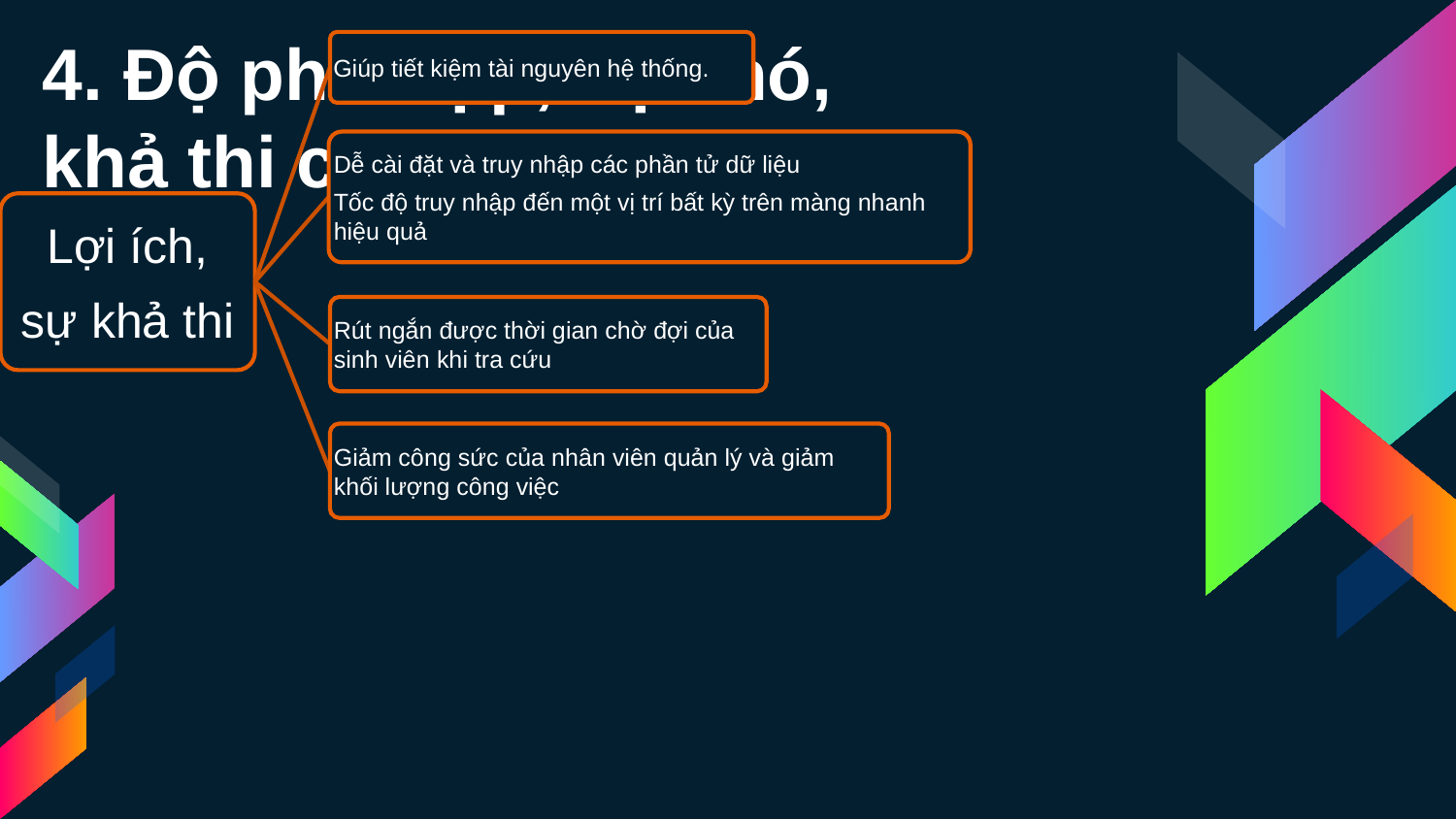

4. Độ phù hợp, độ khó,
khả thi của dự án
Lợi ích,
sự khả thi

Giúp tiết kiệm tài nguyên hệ thống.

Dễ cài đặt và truy nhập các phần tử dữ liệu
Tốc độ truy nhập đến một vị trí bất kỳ trên màng nhanh hiệu quả

Rút ngắn được thời gian chờ đợi của sinh viên khi tra cứu

Giảm công sức của nhân viên quản lý và giảm khối lượng công việc
6